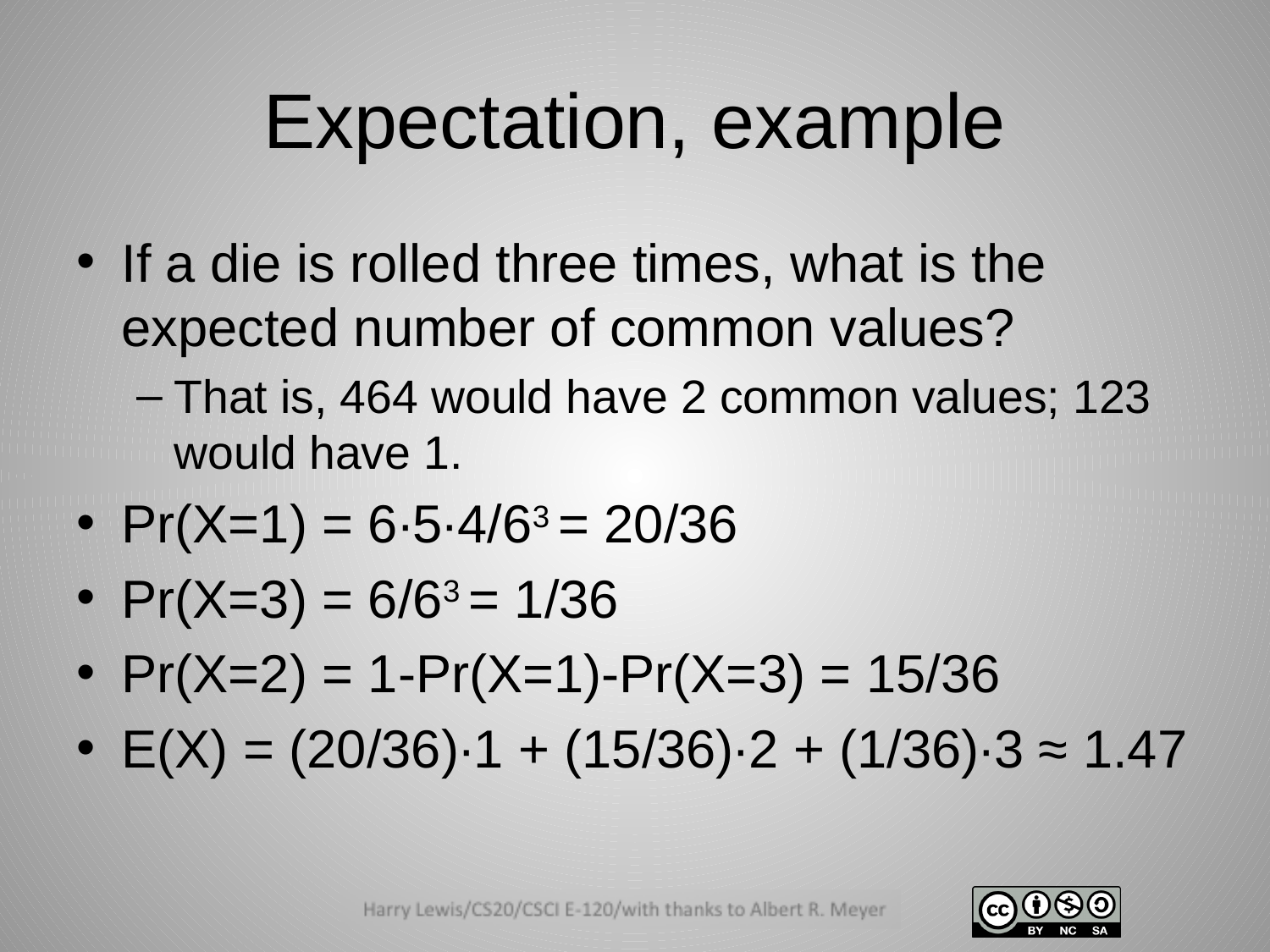

# Expectation, example
If a die is rolled three times, what is the expected number of common values?
That is, 464 would have 2 common values; 123 would have 1.
Pr(X=1) = 6∙5∙4/63 = 20/36
Pr(X=3) = 6/63 = 1/36
Pr(X=2) = 1-Pr(X=1)-Pr(X=3) = 15/36
E(X) = (20/36)∙1 + (15/36)∙2 + (1/36)∙3 ≈ 1.47